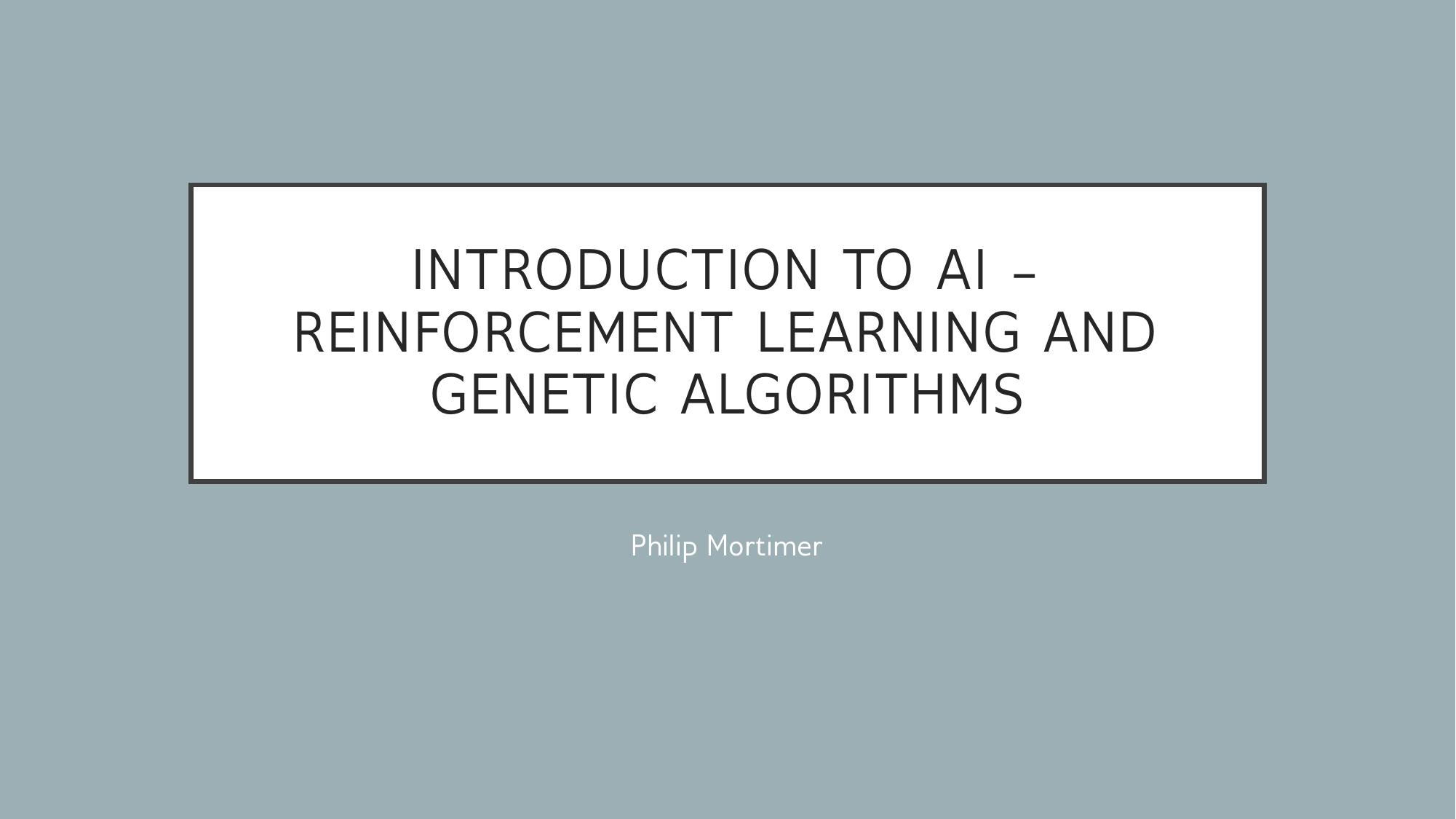

# Introduction to AI – Reinforcement Learning and Genetic Algorithms
Philip Mortimer